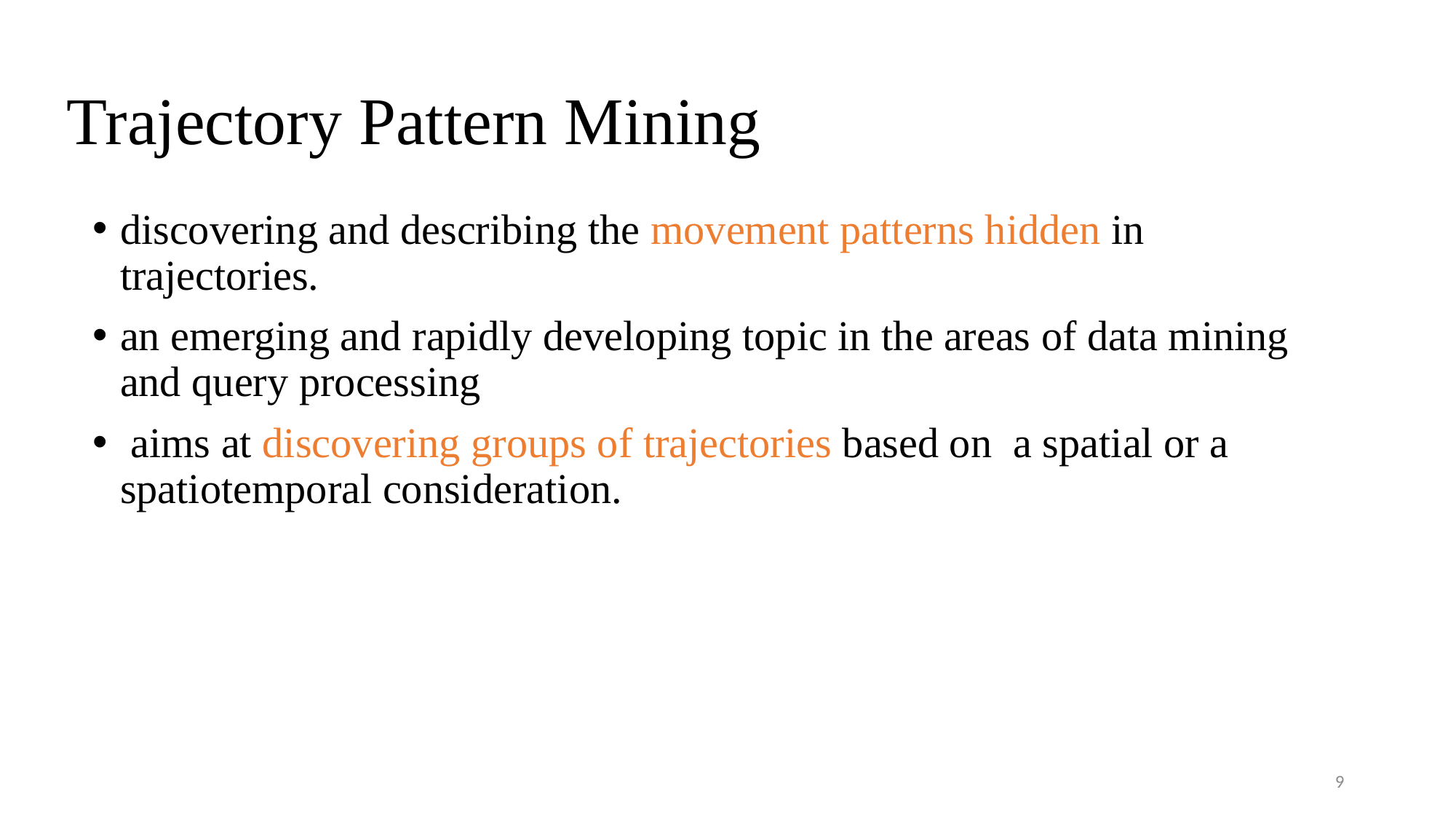

Trajectory Pattern Mining
discovering and describing the movement patterns hidden in trajectories.
an emerging and rapidly developing topic in the areas of data mining and query processing
 aims at discovering groups of trajectories based on  a spatial or a spatiotemporal consideration.

9